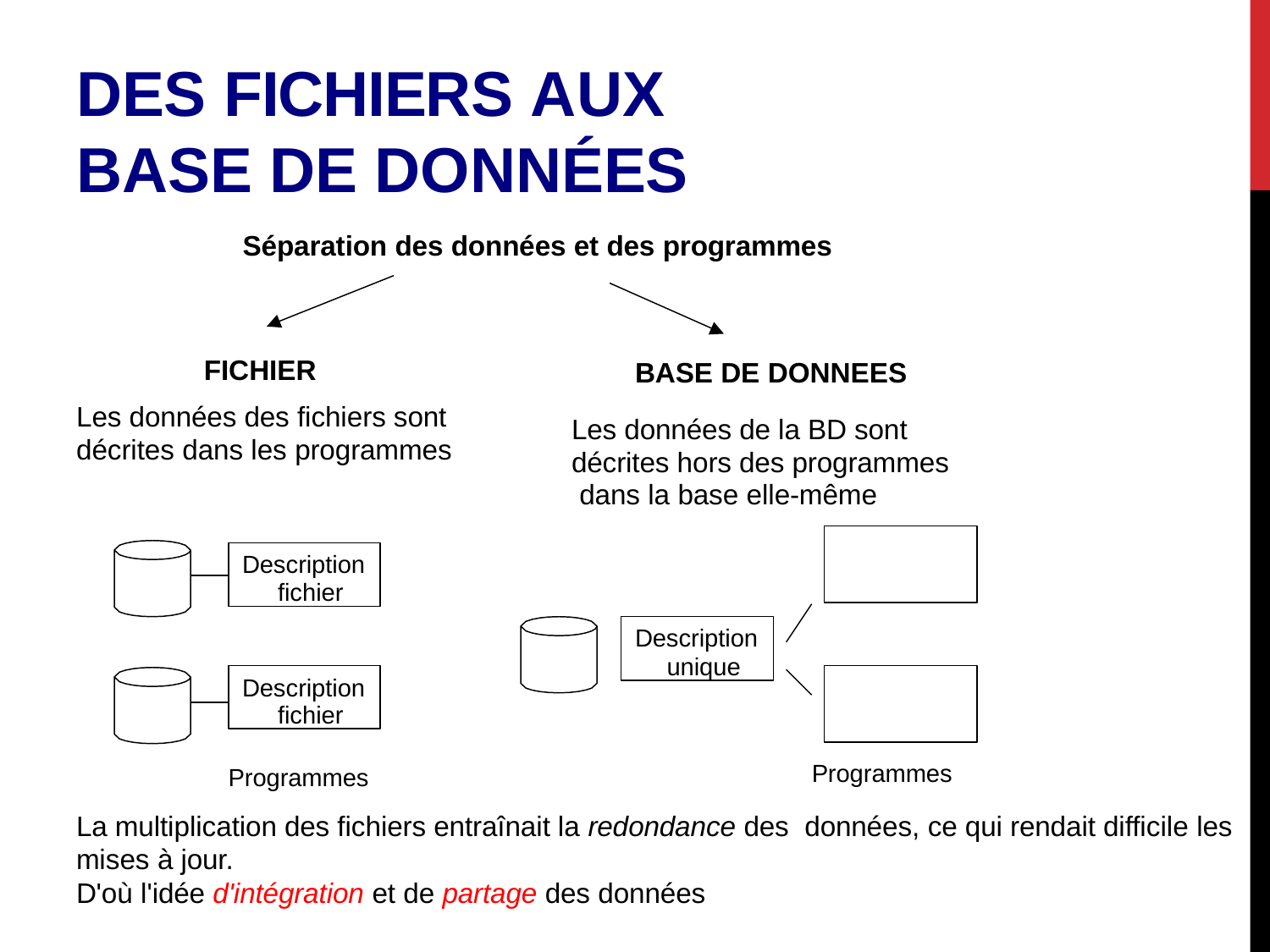

# Des fichiers aux Base de Données
Séparation des données et des programmes

FICHIER
BASE DE DONNEES
Les données des fichiers sont  décrites dans les programmes
Les données de la BD sont  décrites hors des programmes  dans la base elle-même

Description  fichier

Description  unique
Description  fichier

Programmes
Programmes
La multiplication des fichiers entraînait la redondance des  données, ce qui rendait difficile les mises à jour.
D'où l'idée d'intégration et de partage des données